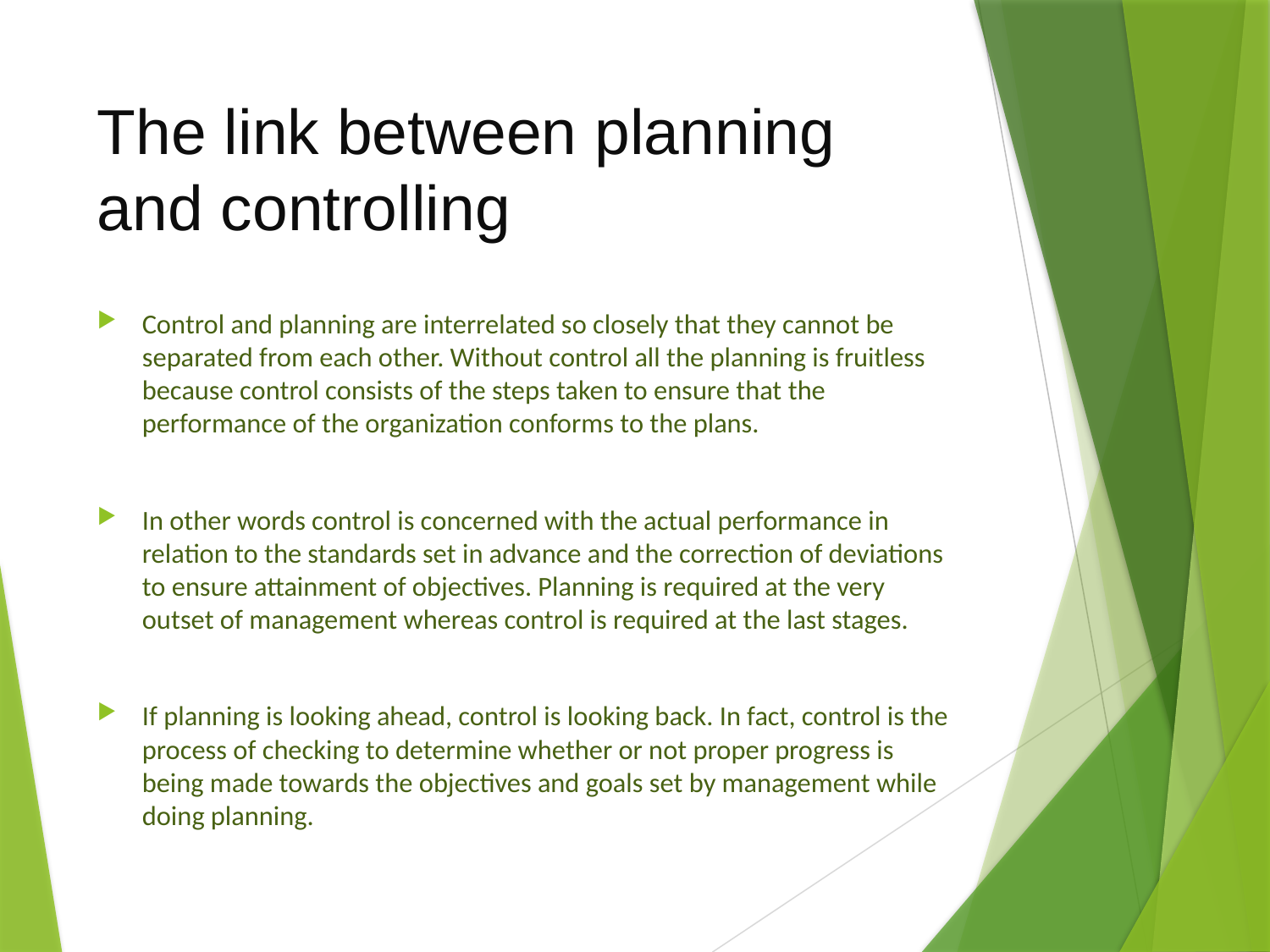

# The link between planning and controlling
Control and planning are interrelated so closely that they cannot be separated from each other. Without control all the planning is fruitless because control consists of the steps taken to ensure that the performance of the organization conforms to the plans.

In other words control is concerned with the actual performance in relation to the standards set in advance and the correction of deviations to ensure attainment of objectives. Planning is required at the very outset of management whereas control is required at the last stages.

If planning is looking ahead, control is looking back. In fact, control is the process of checking to determine whether or not proper progress is being made towards the objectives and goals set by management while doing planning.